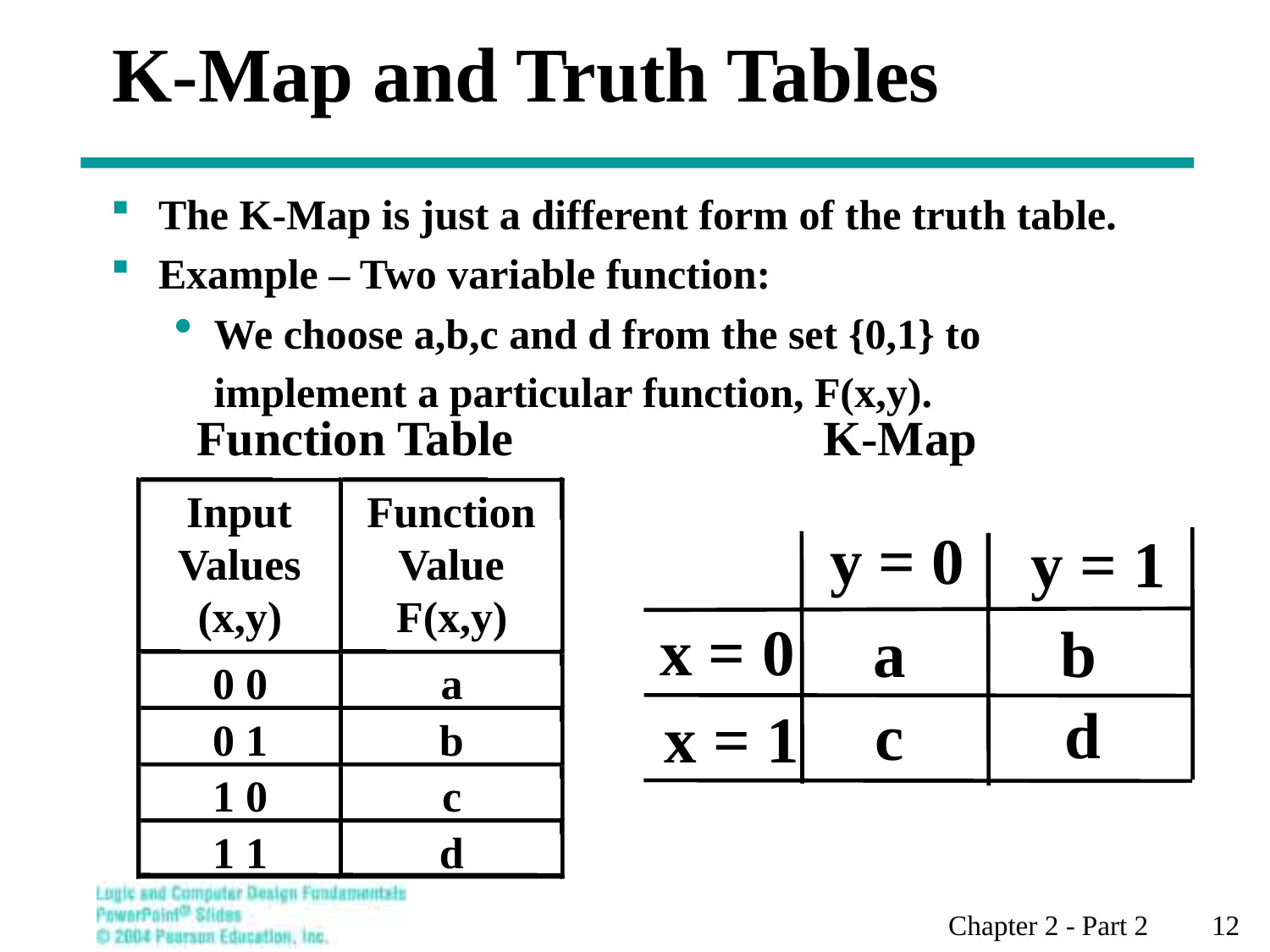

# K-Map and Truth Tables
The K-Map is just a different form of the truth table.
Example – Two variable function:
We choose a,b,c and d from the set {0,1} to implement a particular function, F(x,y).
K-Map
Function Table

Input
Function
Values

Value

(x,y)

F(x,y)

0 0

a

0 1

b

1 0

c

1 1

d

y = 0
y = 1

x = 0
a
b

d

c
x = 1

Chapter 2 - Part 2         12